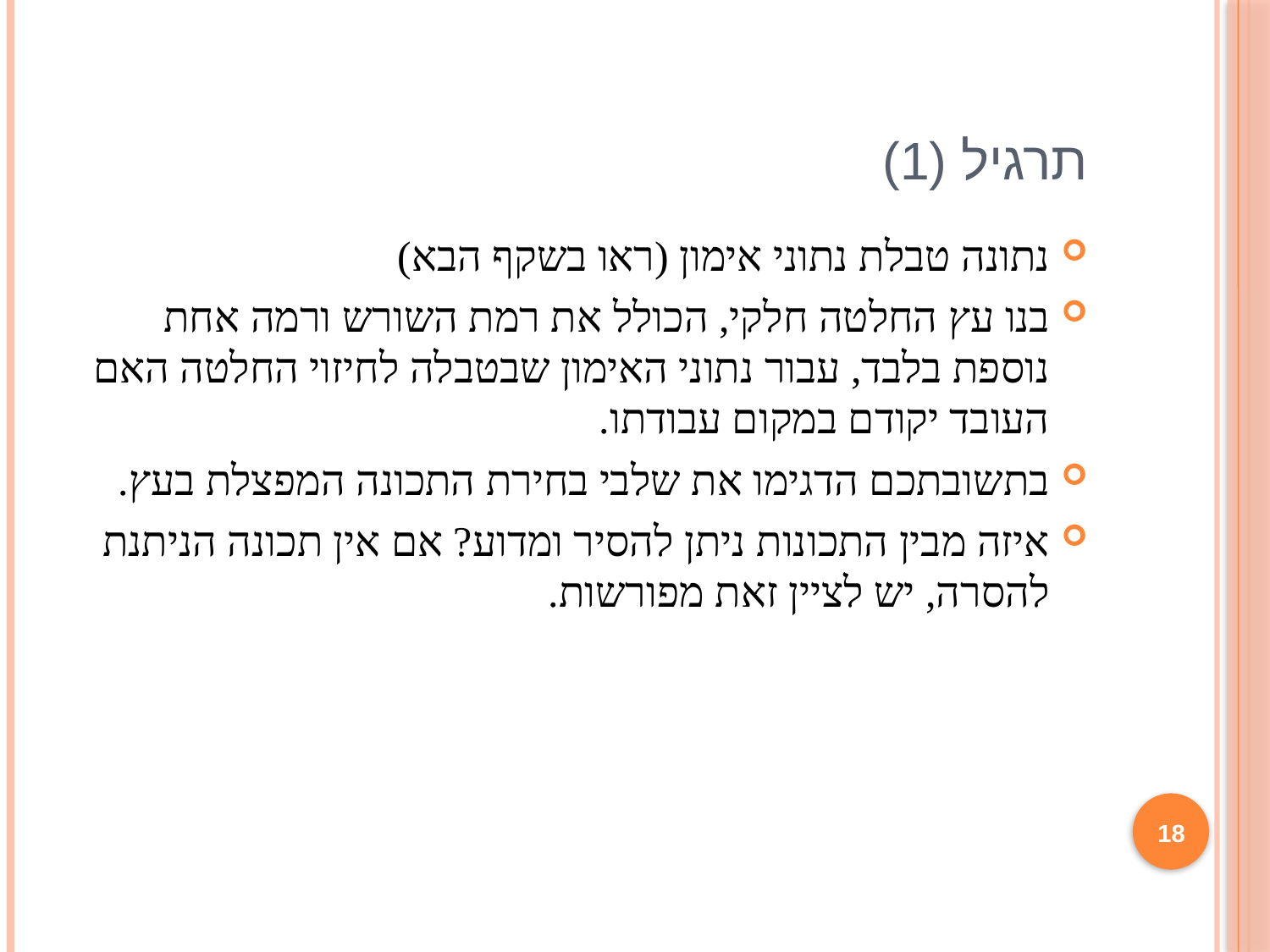

# תרגיל (1)
נתונה טבלת נתוני אימון (ראו בשקף הבא)
בנו עץ החלטה חלקי, הכולל את רמת השורש ורמה אחת נוספת בלבד, עבור נתוני האימון שבטבלה לחיזוי החלטה האם העובד יקודם במקום עבודתו.
בתשובתכם הדגימו את שלבי בחירת התכונה המפצלת בעץ.
איזה מבין התכונות ניתן להסיר ומדוע? אם אין תכונה הניתנת להסרה, יש לציין זאת מפורשות.
18